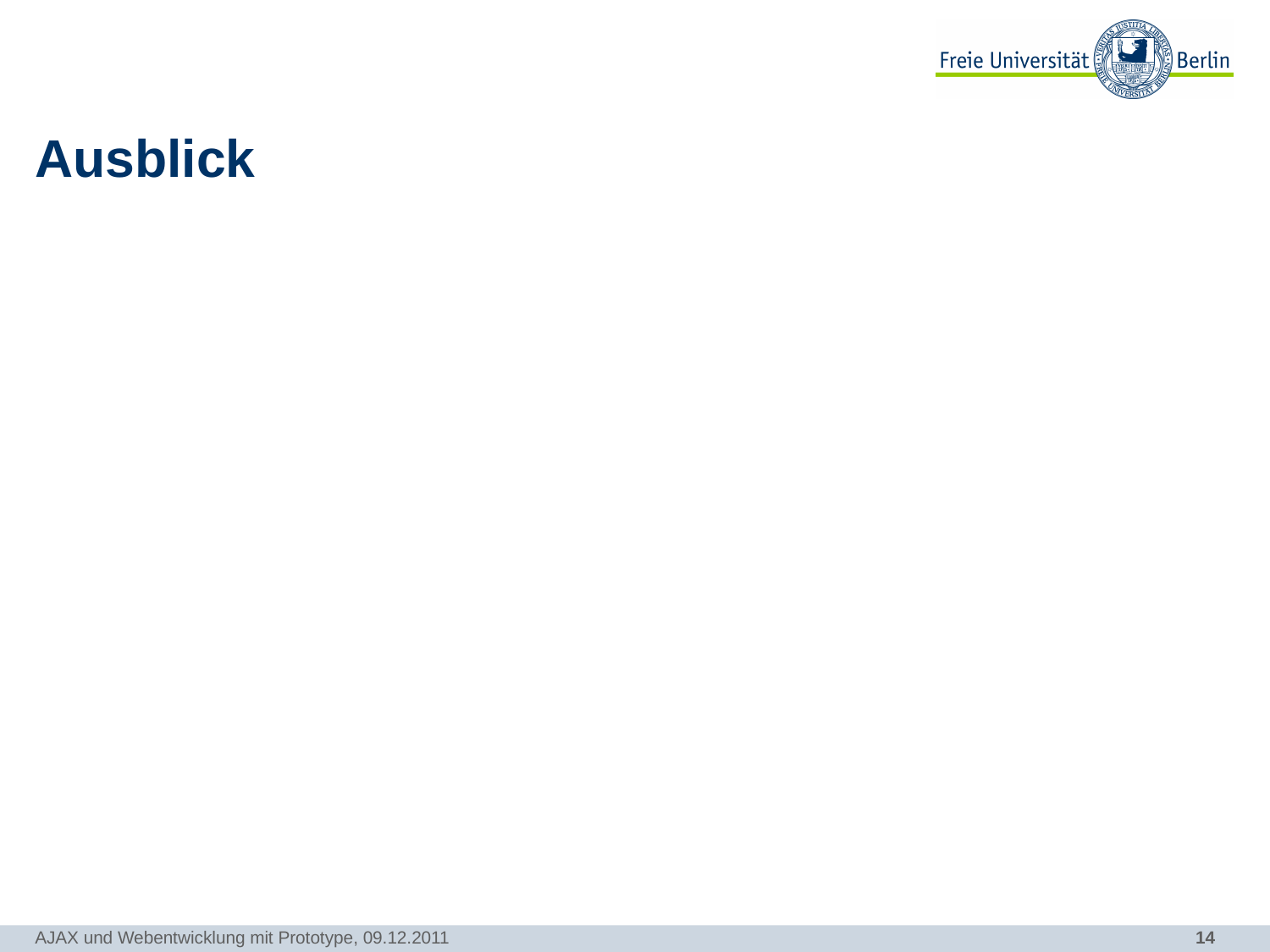

# Ausblick

AJAX und Webentwicklung mit Prototype, 09.12.2011